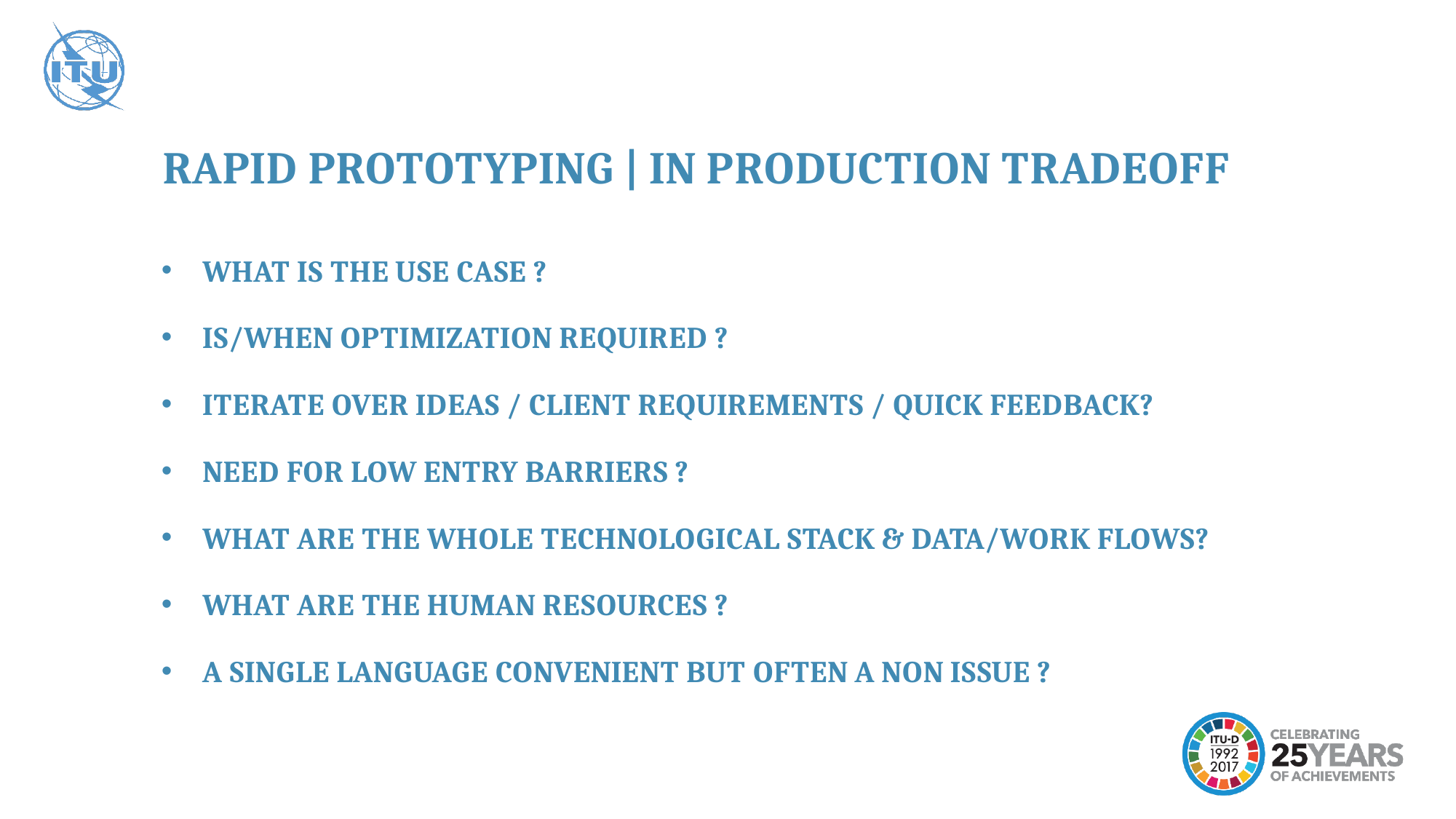

RAPID PROTOTYPING | IN PRODUCTION TRADEOFF
WHAT IS THE USE CASE ?
IS/WHEN OPTIMIZATION REQUIRED ?
ITERATE OVER IDEAS / CLIENT REQUIREMENTS / QUICK FEEDBACK?
NEED FOR LOW ENTRY BARRIERS ?
WHAT ARE THE WHOLE TECHNOLOGICAL STACK & DATA/WORK FLOWS?
WHAT ARE THE HUMAN RESOURCES ?
A SINGLE LANGUAGE CONVENIENT BUT OFTEN A NON ISSUE ?